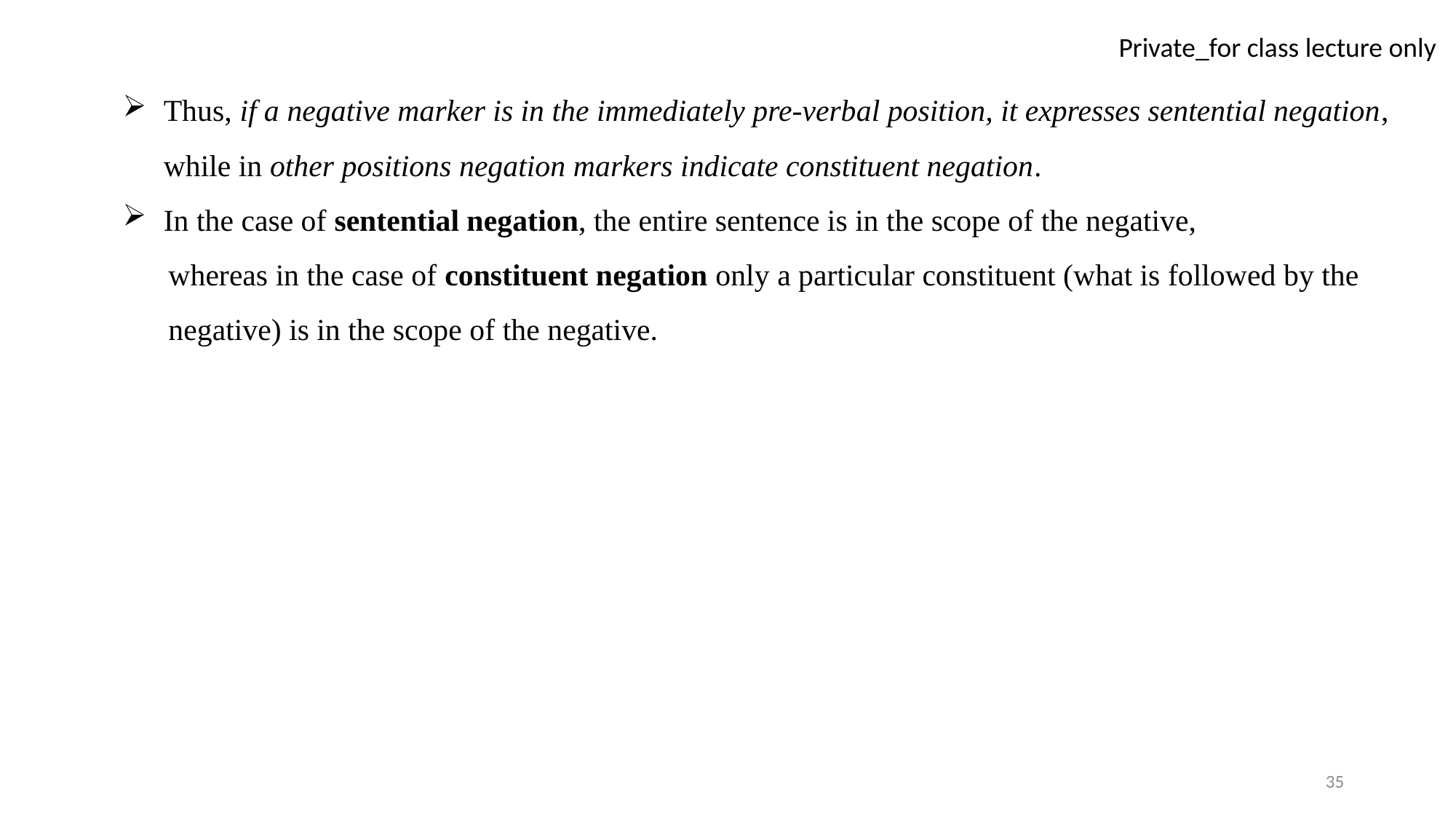

Thus, if a negative marker is in the immediately pre-verbal position, it expresses sentential negation, while in other positions negation markers indicate constituent negation.
In the case of sentential negation, the entire sentence is in the scope of the negative,
      whereas in the case of constituent negation only a particular constituent (what is followed by the
      negative) is in the scope of the negative.

35